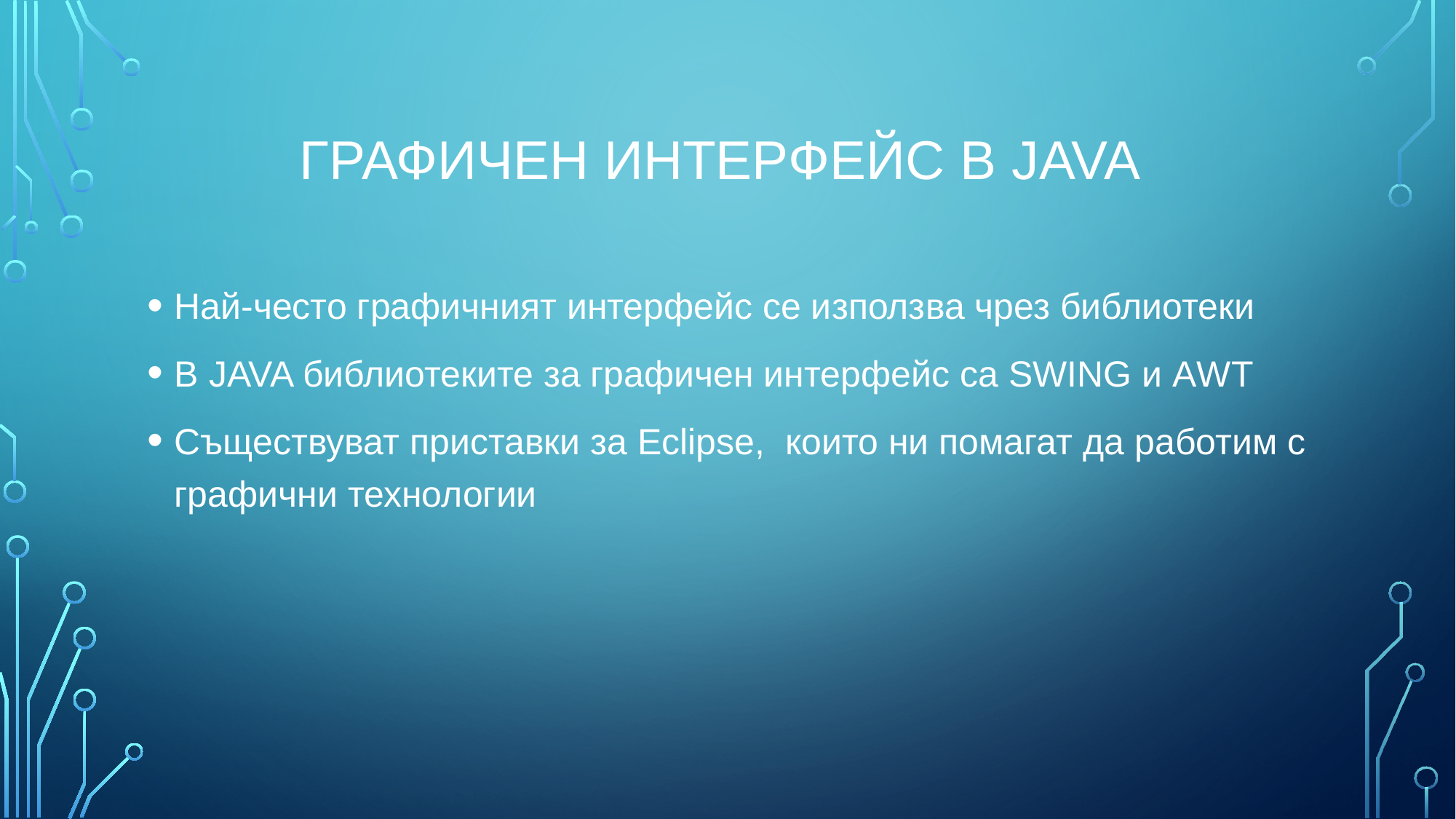

# Графичен интерфейс в JAVA
Най-често графичният интерфейс се използва чрез библиотеки
В JAVA библиотеките за графичен интерфейс са SWING и АWT
Съществуват приставки за Eclipse,  които ни помагат да работим с графични технологии